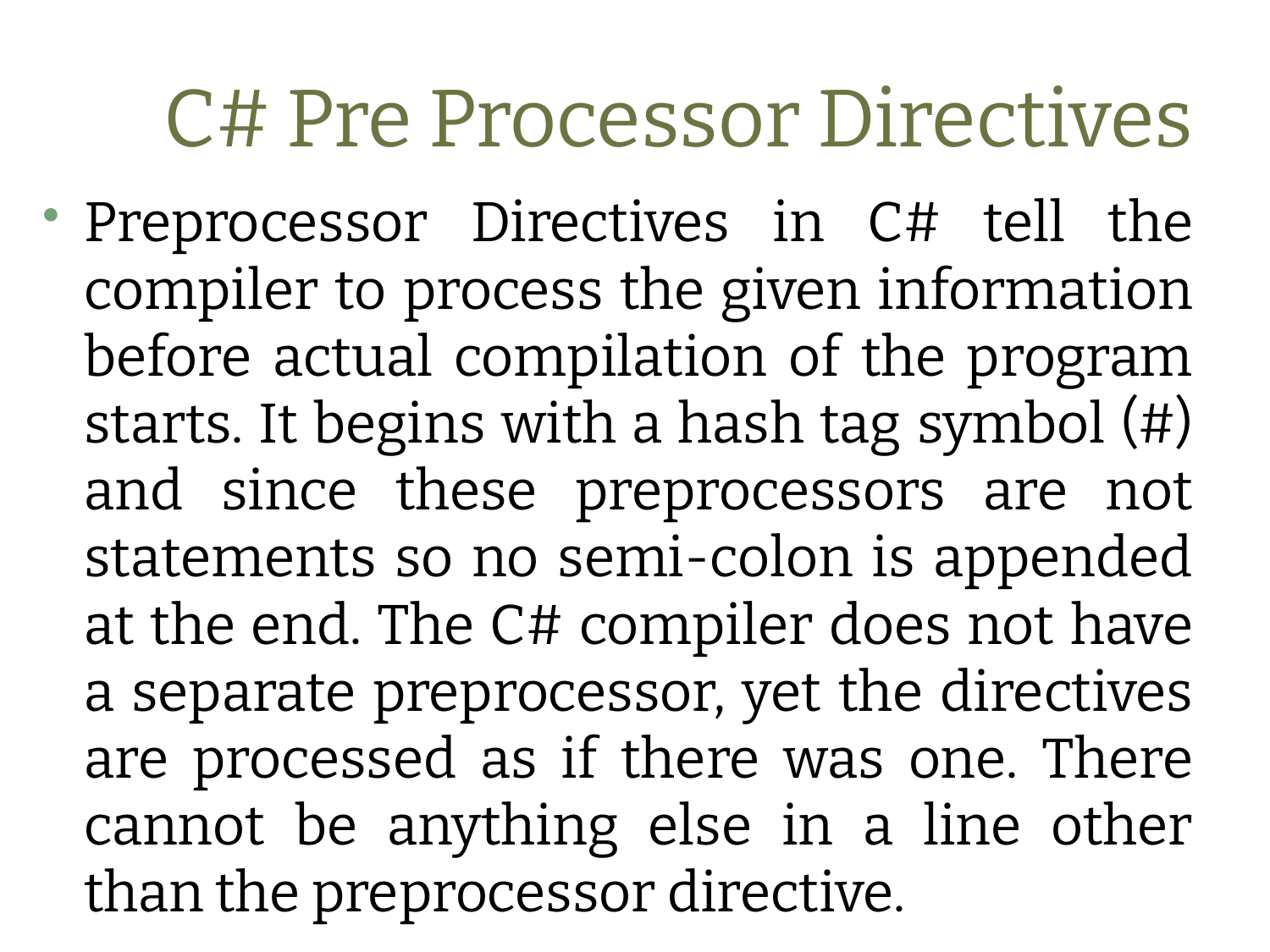

# C# Pre Processor Directives
Preprocessor Directives in C# tell the compiler to process the given information before actual compilation of the program starts. It begins with a hash tag symbol (#) and since these preprocessors are not statements so no semi-colon is appended at the end. The C# compiler does not have a separate preprocessor, yet the directives are processed as if there was one. There cannot be anything else in a line other than the preprocessor directive.